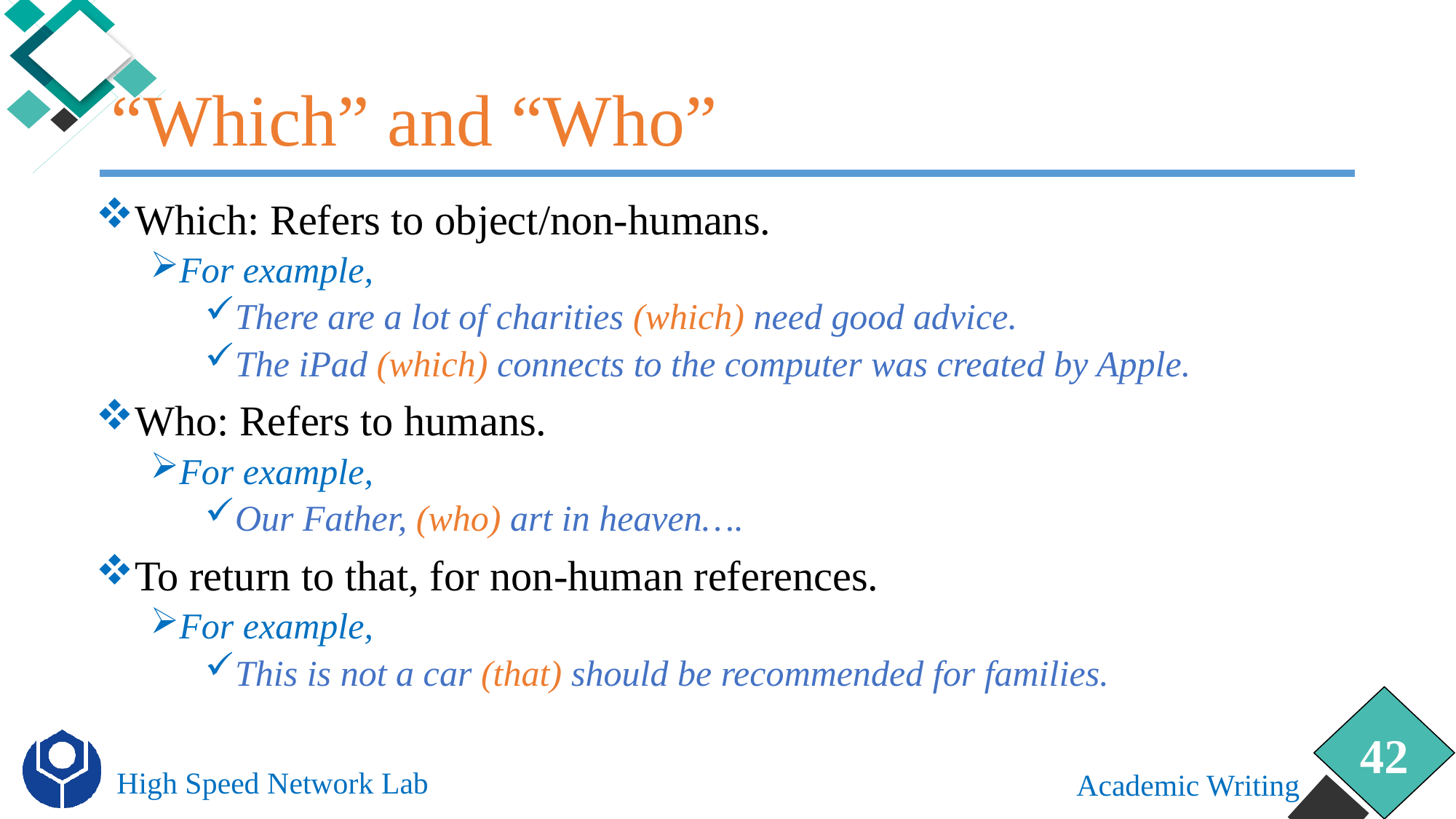

# “Which” and “Who”
Which: Refers to object/non-humans.
For example,
There are a lot of charities (which) need good advice.
The iPad (which) connects to the computer was created by Apple.
Who: Refers to humans.
For example,
Our Father, (who) art in heaven….
To return to that, for non-human references.
For example,
This is not a car (that) should be recommended for families.